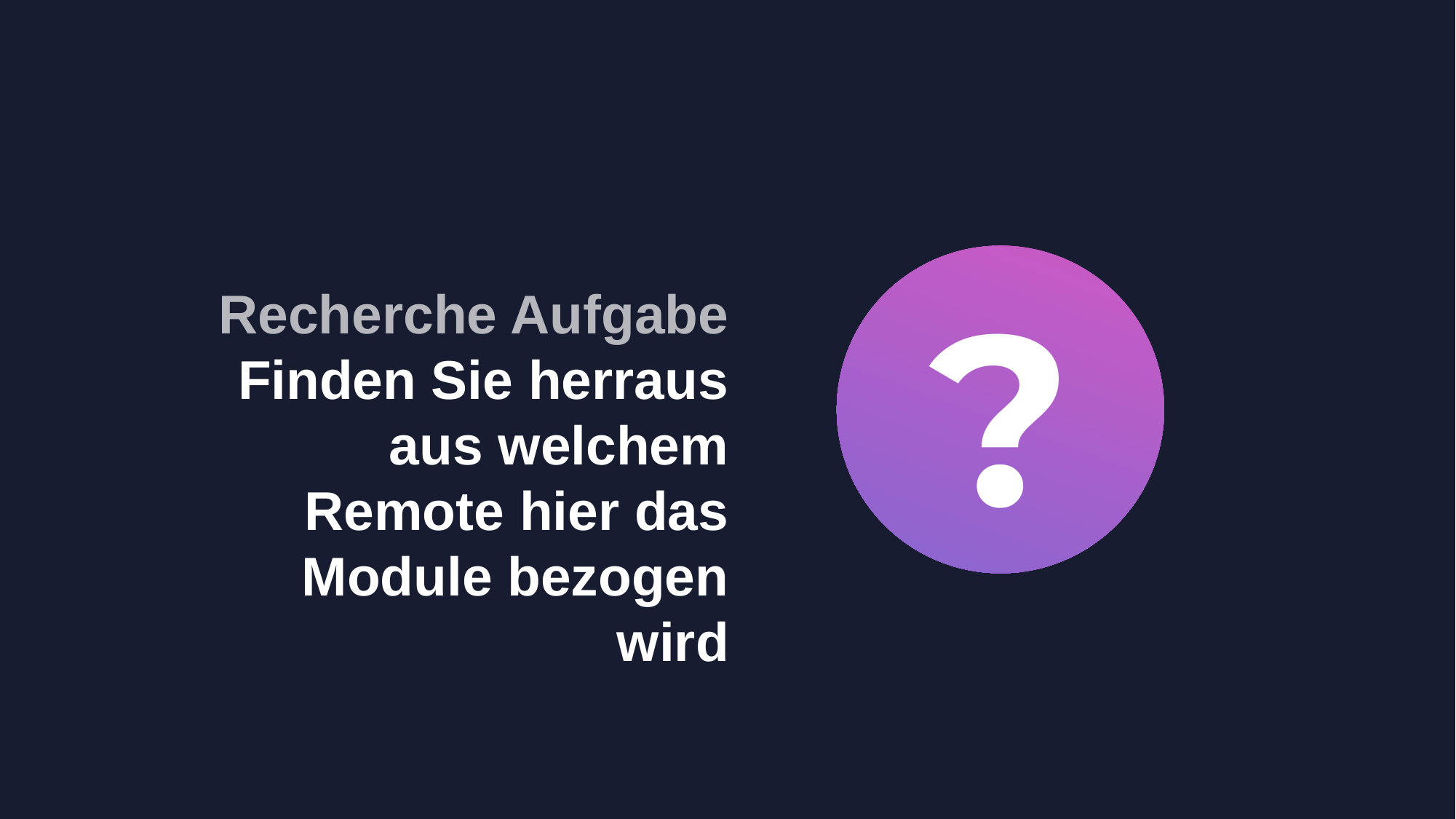

?
Recherche Aufgabe
Finden Sie herraus aus welchem Remote hier das Module bezogen wird